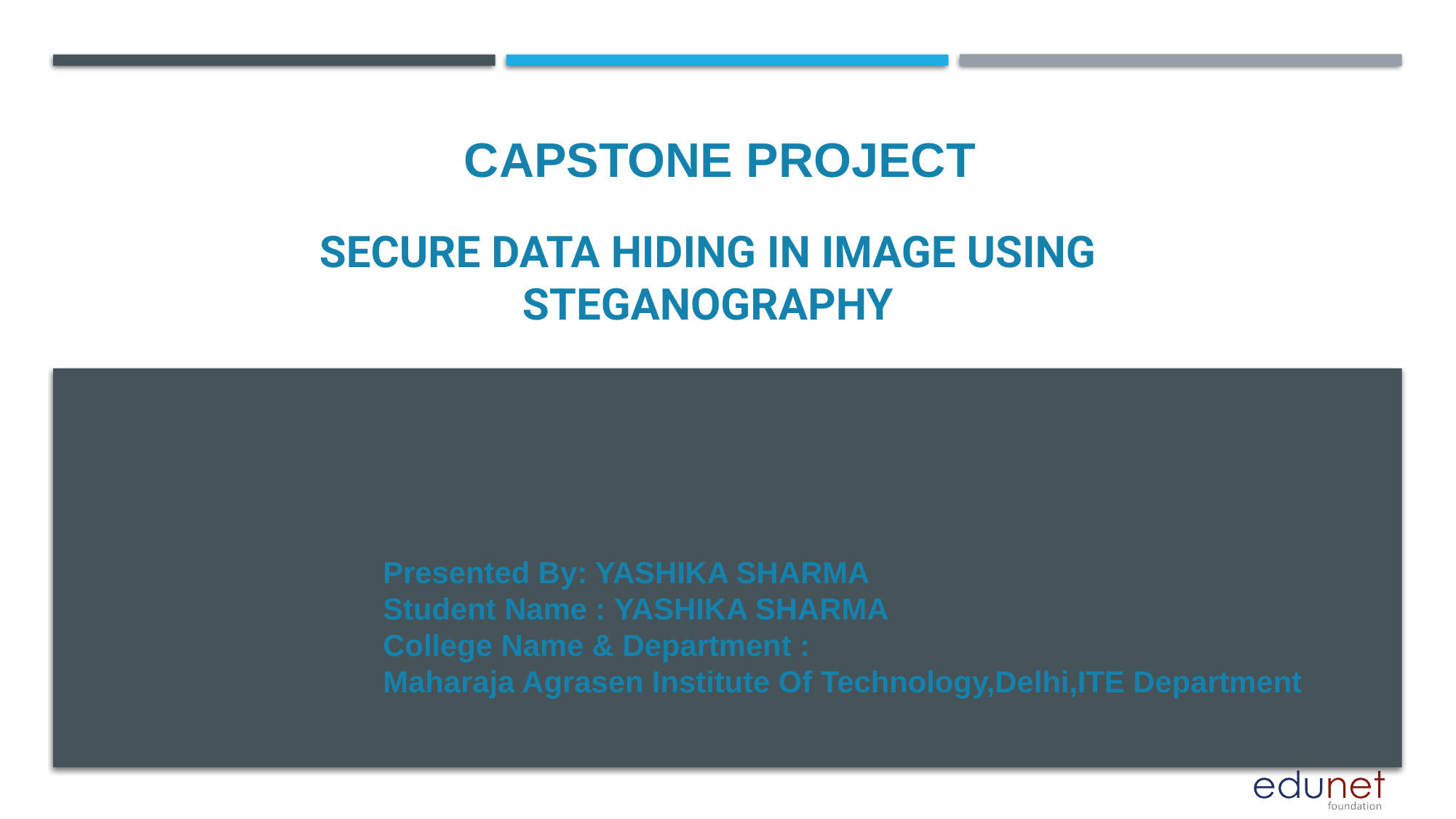

CAPSTONE PROJECT
# Secure Data Hiding in Image Using Steganography
Presented By: YASHIKA SHARMA
Student Name : YASHIKA SHARMA
College Name & Department :
Maharaja Agrasen Institute Of Technology,Delhi,ITE Department